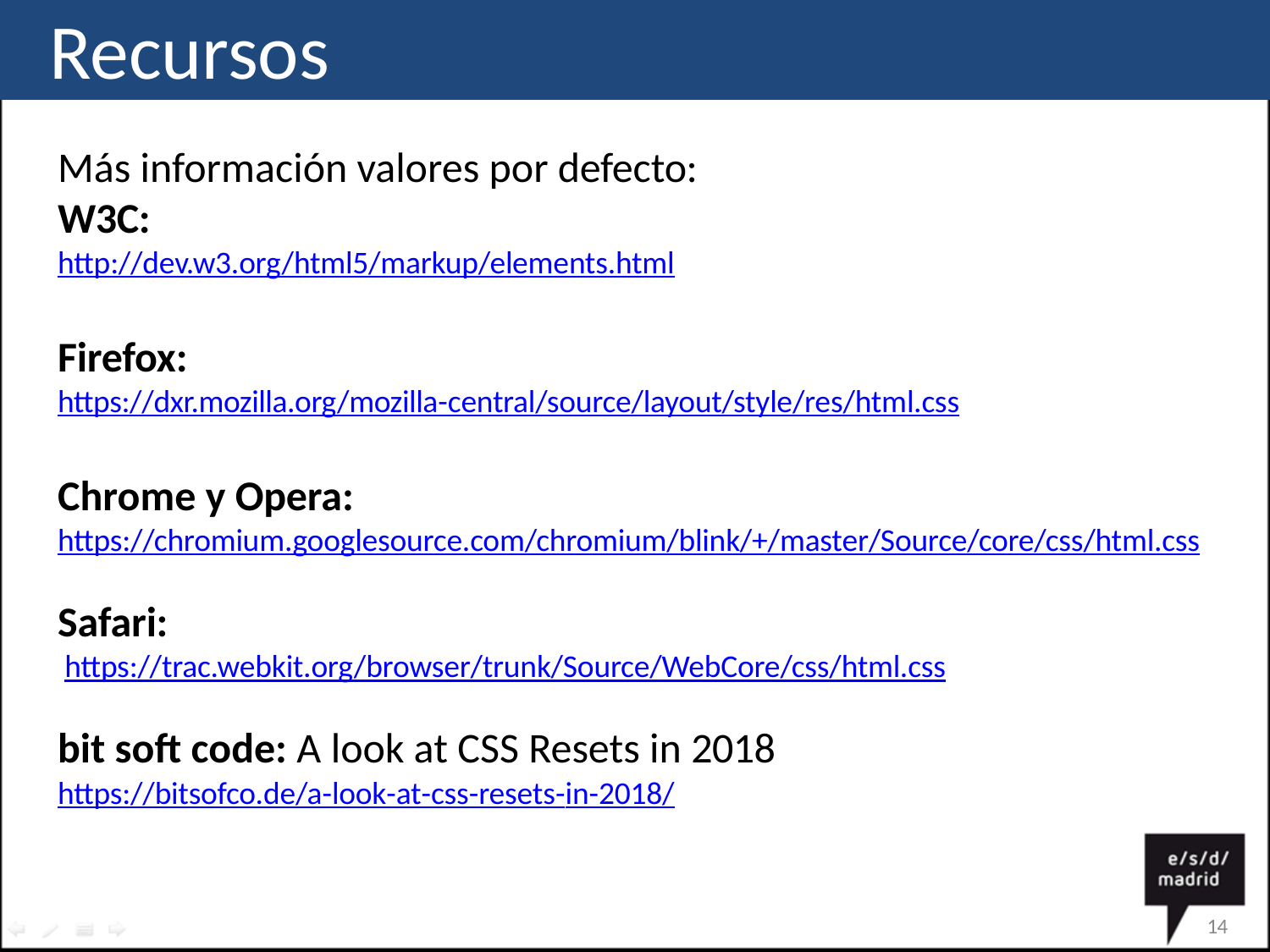

# Recursos
Más información valores por defecto:
W3C:
http://dev.w3.org/html5/markup/elements.html

Firefox:
https://dxr.mozilla.org/mozilla-central/source/layout/style/res/html.css

Chrome y Opera:
https://chromium.googlesource.com/chromium/blink/+/master/Source/core/css/html.css

Safari:
https://trac.webkit.org/browser/trunk/Source/WebCore/css/html.css

bit soft code: A look at CSS Resets in 2018
https://bitsofco.de/a-look-at-css-resets-in-2018/
14